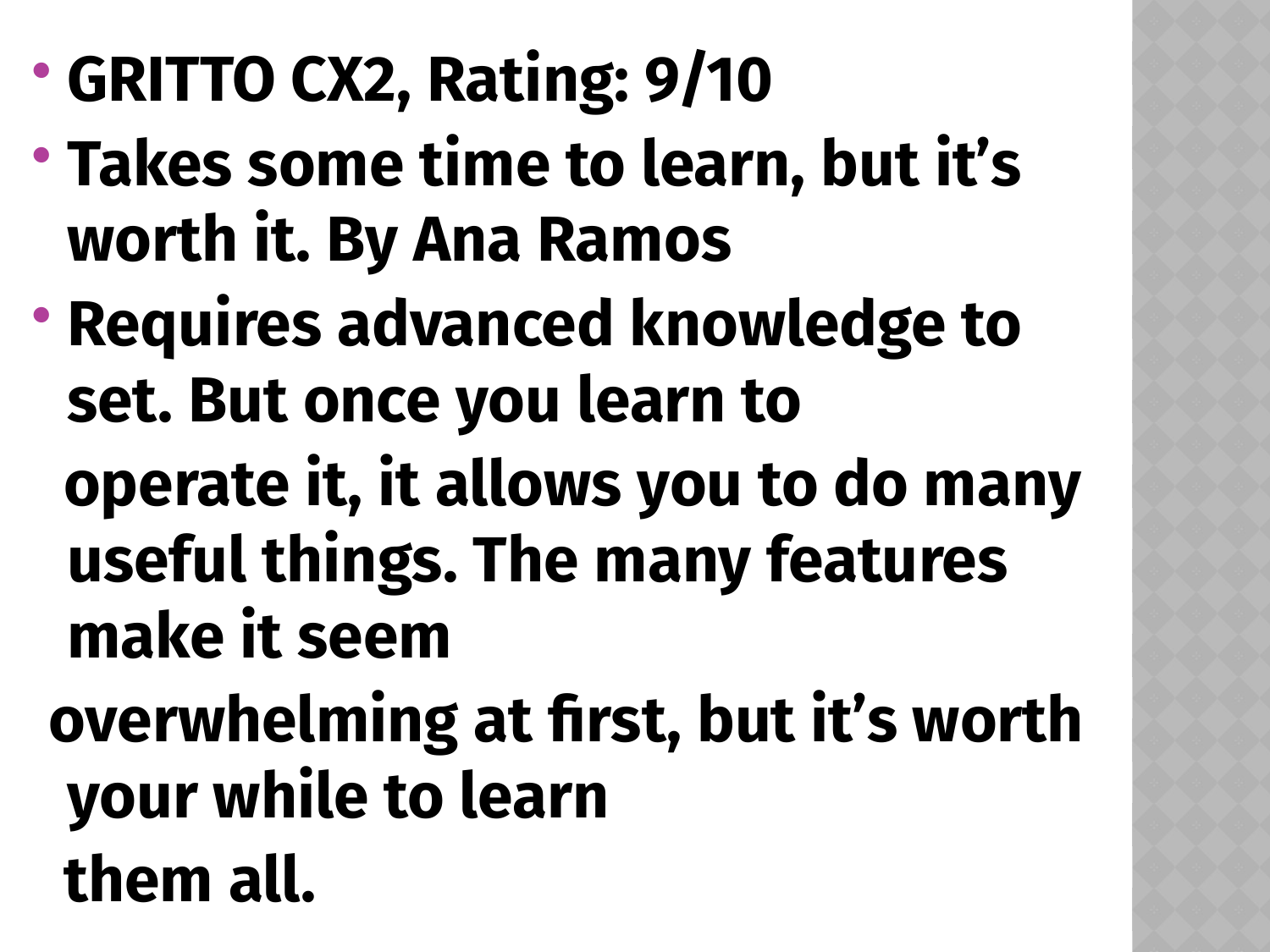

GRITTO CX2, Rating: 9/10
Takes some time to learn, but it’s worth it. By Ana Ramos
Requires advanced knowledge to set. But once you learn to
  operate it, it allows you to do many useful things. The many features make it seem
 overwhelming at first, but it’s worth your while to learn
  them all.

#